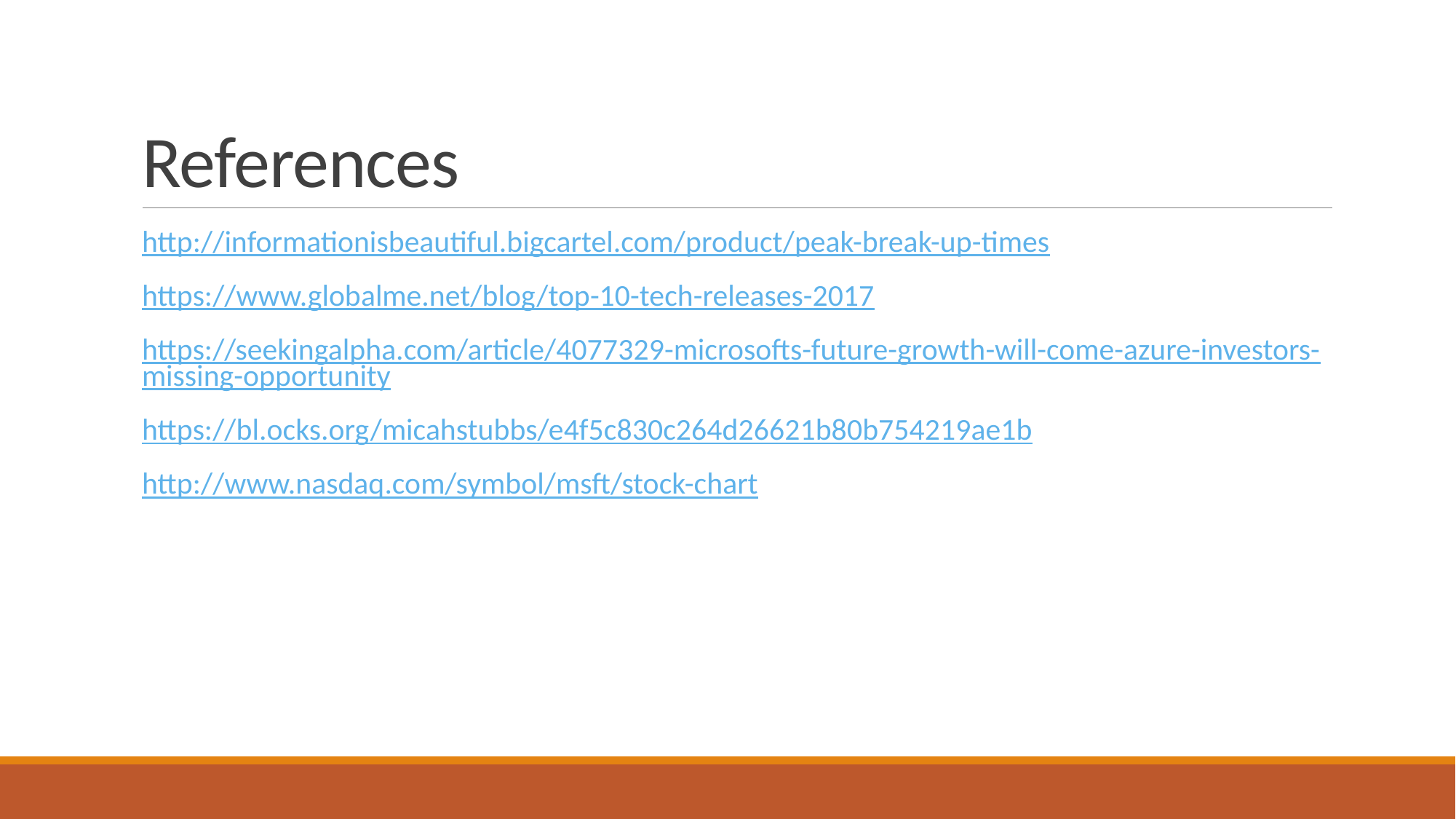

# References
http://informationisbeautiful.bigcartel.com/product/peak-break-up-times
https://www.globalme.net/blog/top-10-tech-releases-2017
https://seekingalpha.com/article/4077329-microsofts-future-growth-will-come-azure-investors-missing-opportunity
https://bl.ocks.org/micahstubbs/e4f5c830c264d26621b80b754219ae1b
http://www.nasdaq.com/symbol/msft/stock-chart